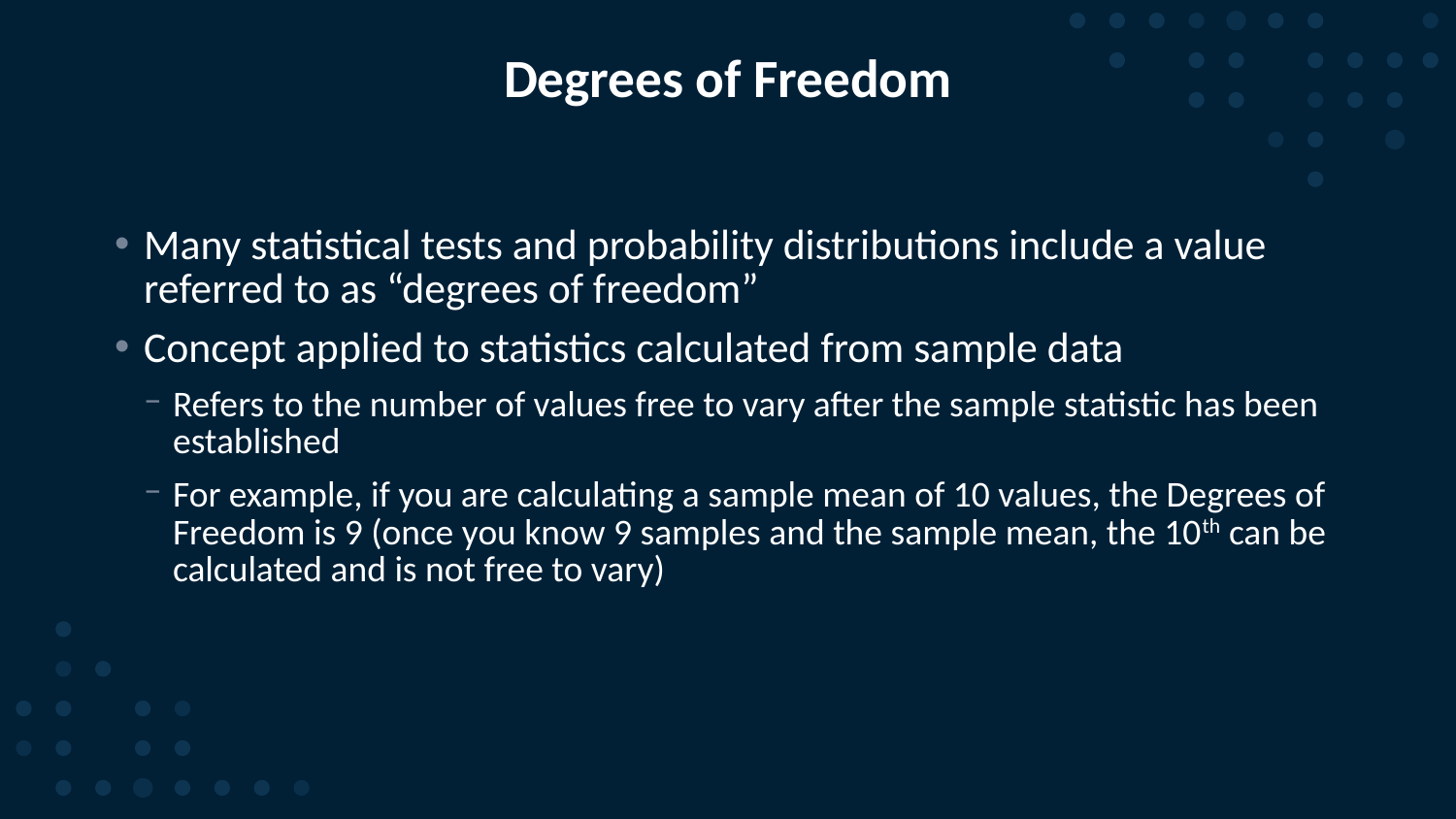

# Degrees of Freedom

Many statistical tests and probability distributions include a value referred to as “degrees of freedom”
Concept applied to statistics calculated from sample data
Refers to the number of values free to vary after the sample statistic has been established
For example, if you are calculating a sample mean of 10 values, the Degrees of Freedom is 9 (once you know 9 samples and the sample mean, the 10th can be calculated and is not free to vary)